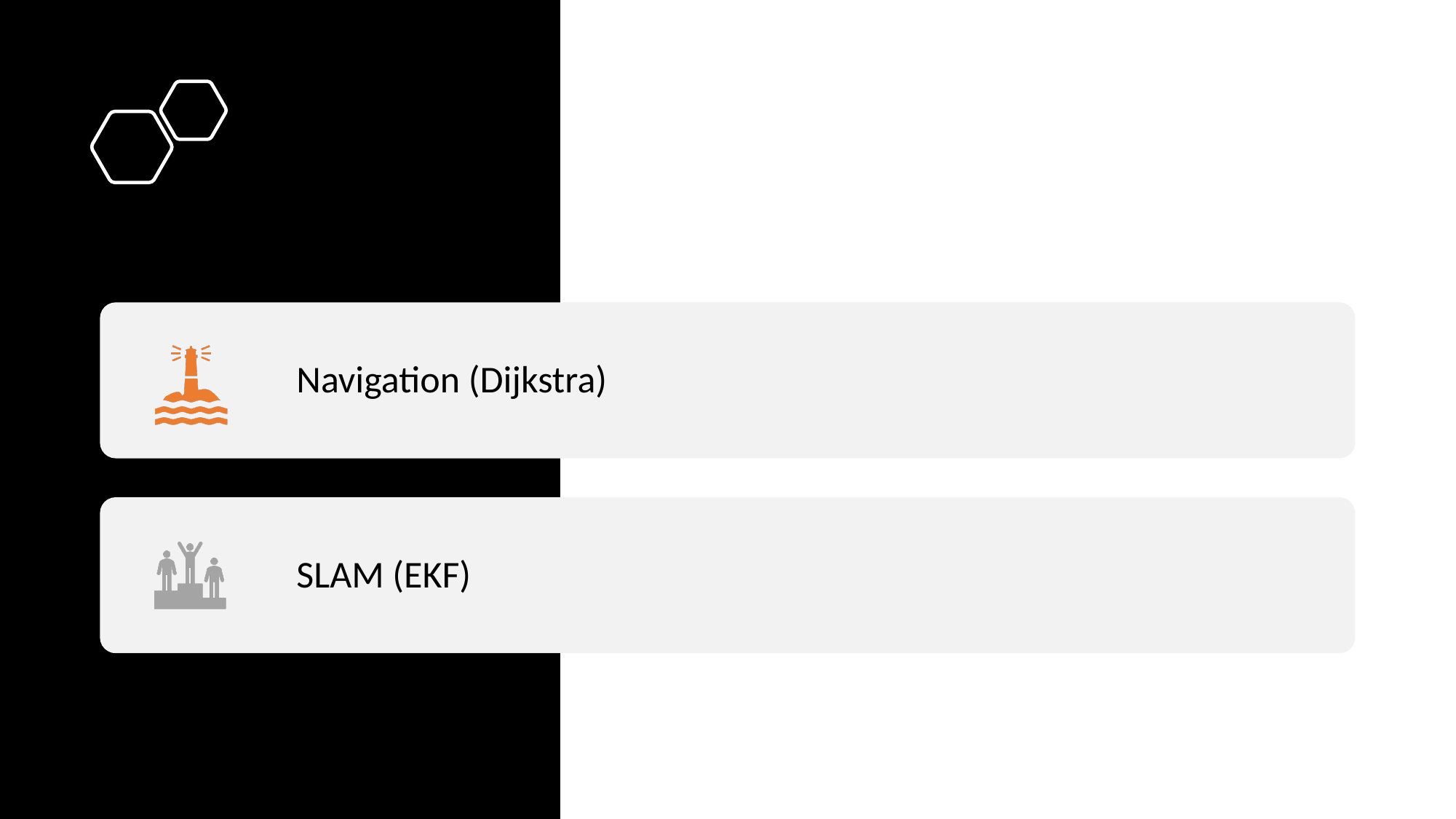

# Final Demo
Navigation (Dijkstra)
SLAM (EKF + Fast slam)
Navigation (Dijkstra)
SLAM (EKF)